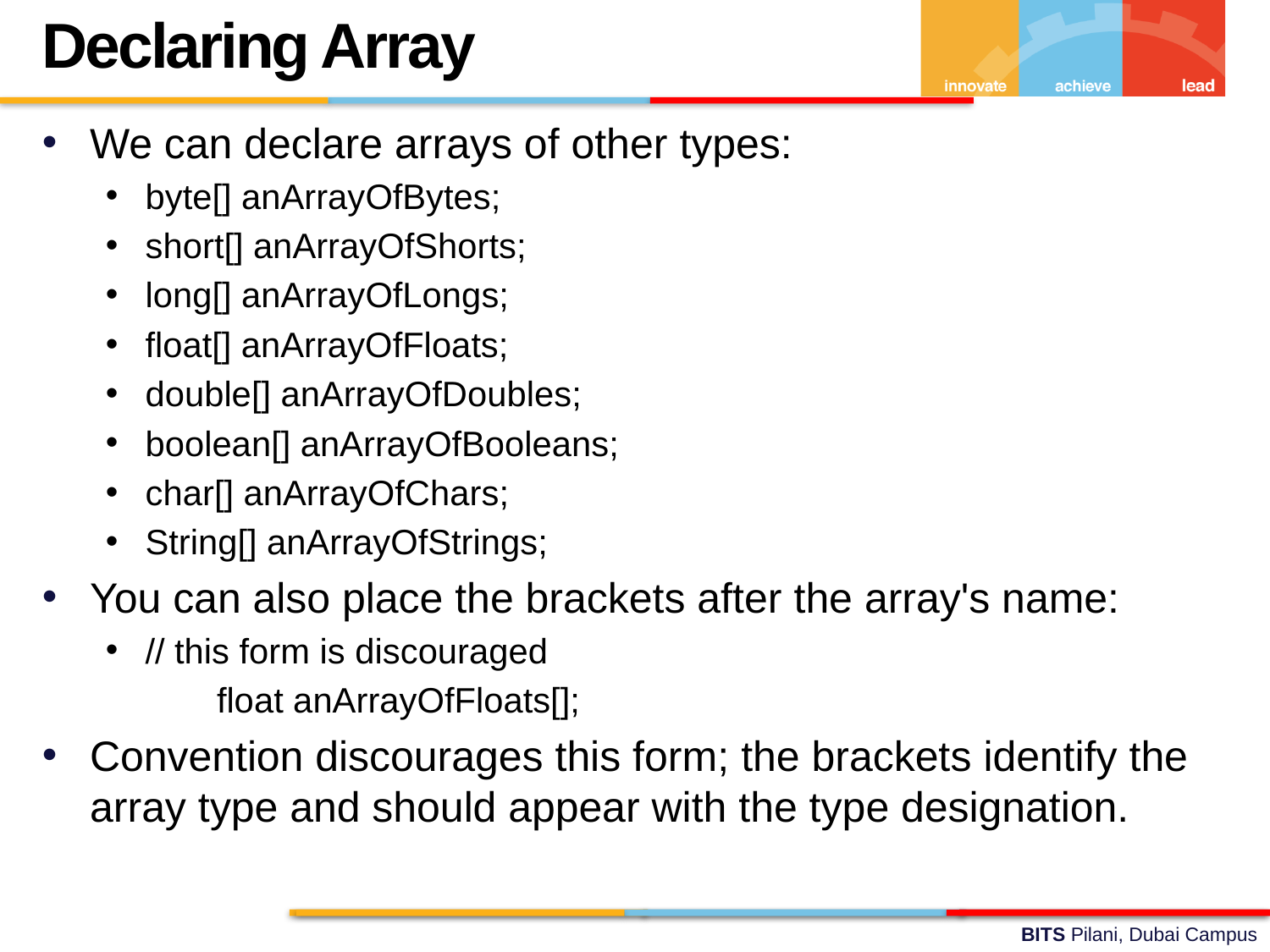

Declaring Array
We can declare arrays of other types:
byte[] anArrayOfBytes;
short[] anArrayOfShorts;
long[] anArrayOfLongs;
float[] anArrayOfFloats;
double[] anArrayOfDoubles;
boolean[] anArrayOfBooleans;
char[] anArrayOfChars;
String[] anArrayOfStrings;
You can also place the brackets after the array's name:
// this form is discouraged
		float anArrayOfFloats[];
Convention discourages this form; the brackets identify the array type and should appear with the type designation.